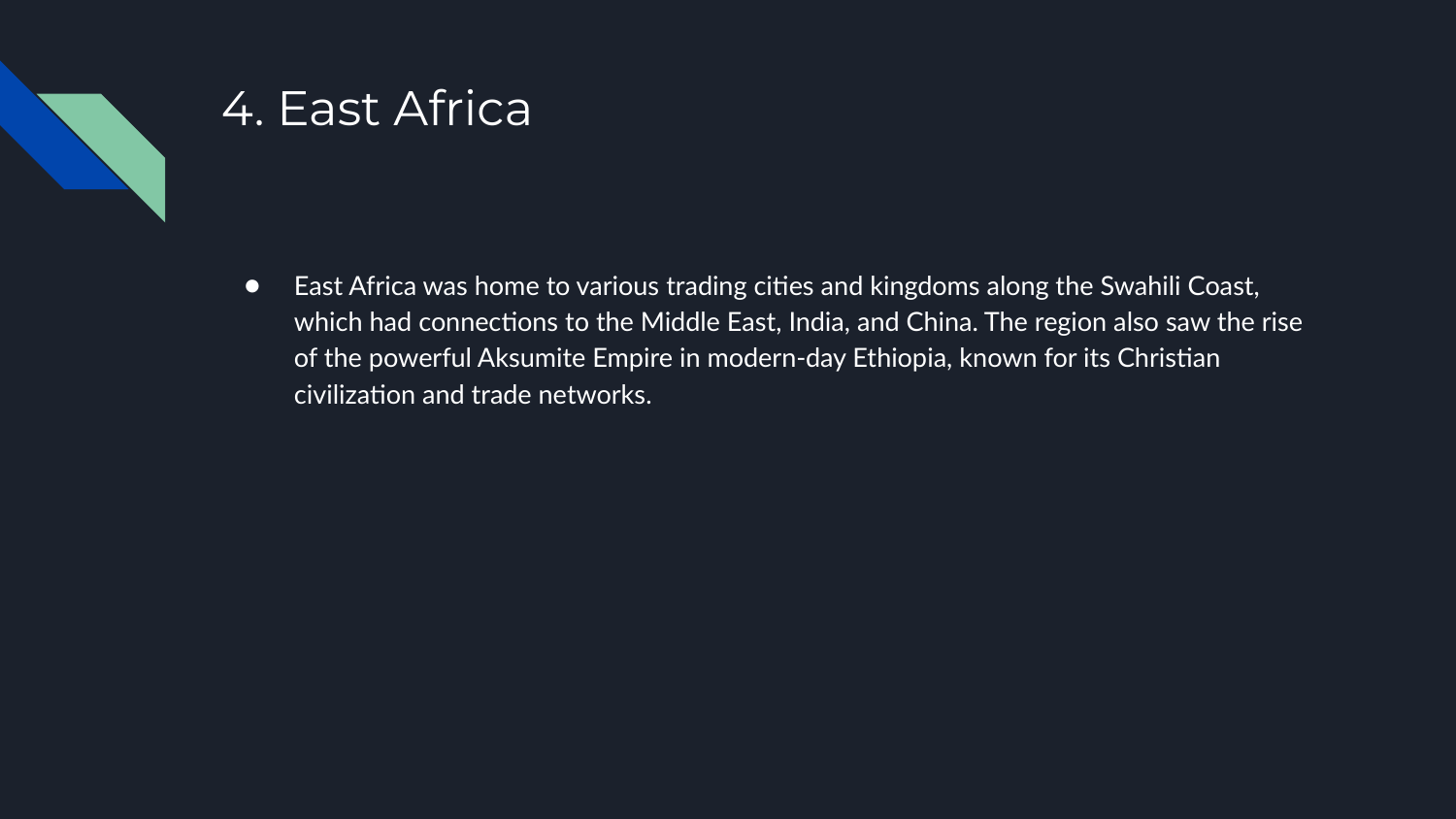

# 4. East Africa
East Africa was home to various trading cities and kingdoms along the Swahili Coast, which had connections to the Middle East, India, and China. The region also saw the rise of the powerful Aksumite Empire in modern-day Ethiopia, known for its Christian civilization and trade networks.